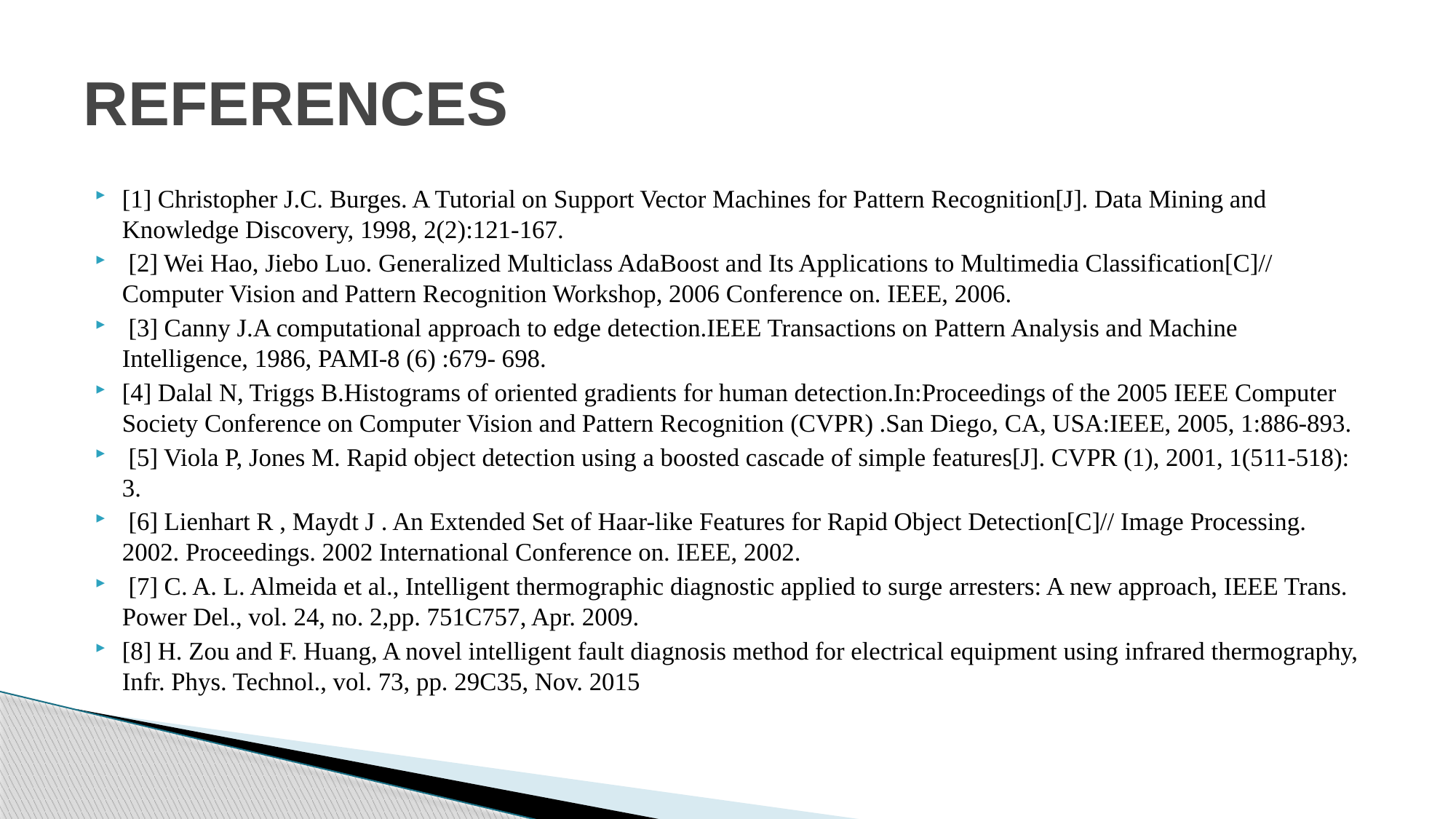

# REFERENCES
[1] Christopher J.C. Burges. A Tutorial on Support Vector Machines for Pattern Recognition[J]. Data Mining and Knowledge Discovery, 1998, 2(2):121-167.
 [2] Wei Hao, Jiebo Luo. Generalized Multiclass AdaBoost and Its Applications to Multimedia Classification[C]// Computer Vision and Pattern Recognition Workshop, 2006 Conference on. IEEE, 2006.
 [3] Canny J.A computational approach to edge detection.IEEE Transactions on Pattern Analysis and Machine Intelligence, 1986, PAMI-8 (6) :679- 698.
[4] Dalal N, Triggs B.Histograms of oriented gradients for human detection.In:Proceedings of the 2005 IEEE Computer Society Conference on Computer Vision and Pattern Recognition (CVPR) .San Diego, CA, USA:IEEE, 2005, 1:886-893.
 [5] Viola P, Jones M. Rapid object detection using a boosted cascade of simple features[J]. CVPR (1), 2001, 1(511-518): 3.
 [6] Lienhart R , Maydt J . An Extended Set of Haar-like Features for Rapid Object Detection[C]// Image Processing. 2002. Proceedings. 2002 International Conference on. IEEE, 2002.
 [7] C. A. L. Almeida et al., Intelligent thermographic diagnostic applied to surge arresters: A new approach, IEEE Trans. Power Del., vol. 24, no. 2,pp. 751C757, Apr. 2009.
[8] H. Zou and F. Huang, A novel intelligent fault diagnosis method for electrical equipment using infrared thermography, Infr. Phys. Technol., vol. 73, pp. 29C35, Nov. 2015